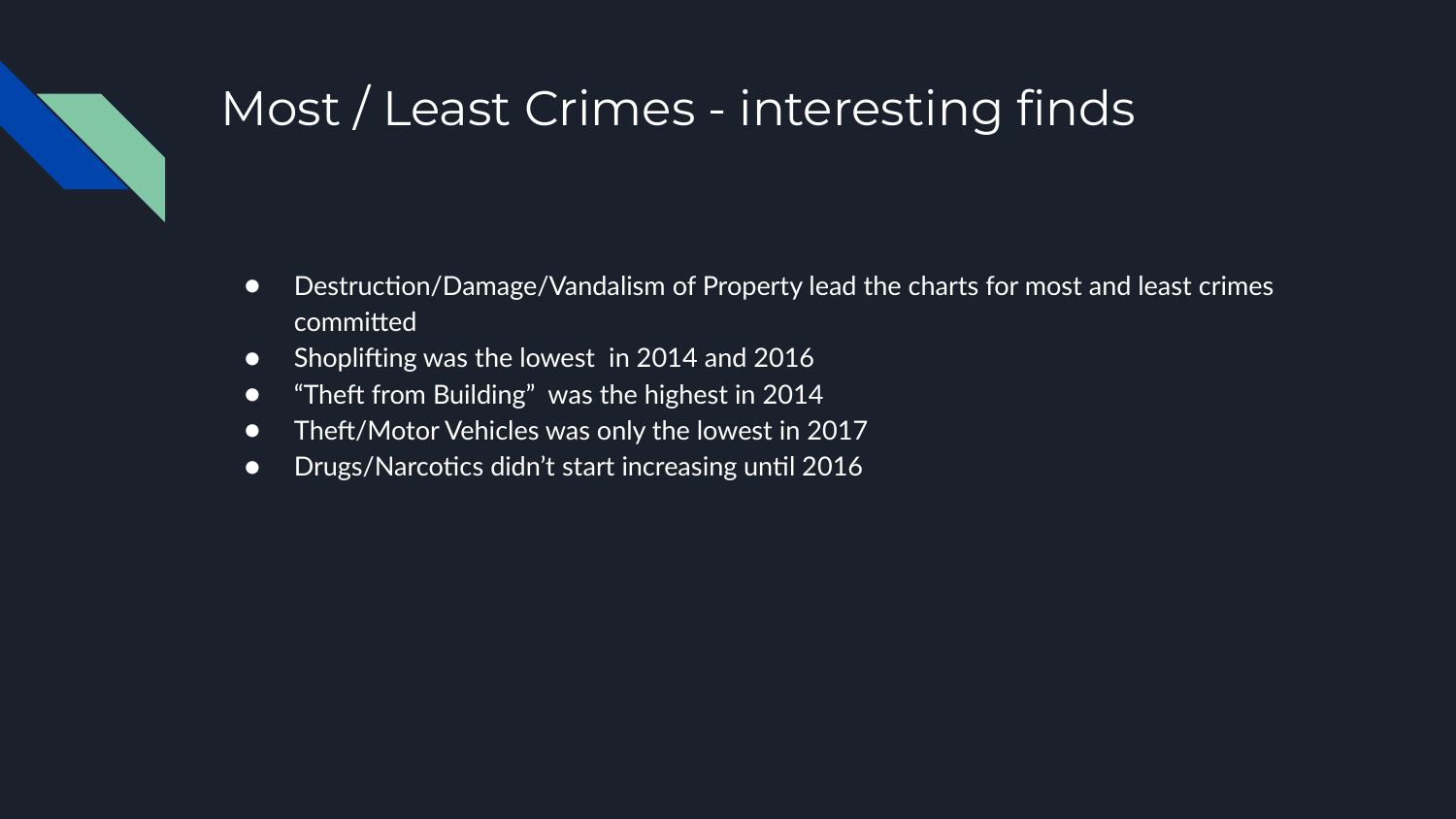

# Most / Least Crimes - interesting finds

Destruction/Damage/Vandalism of Property lead the charts for most and least crimes committed
Shoplifting was the lowest  in 2014 and 2016
“Theft from Building”  was the highest in 2014
Theft/Motor Vehicles was only the lowest in 2017
Drugs/Narcotics didn’t start increasing until 2016